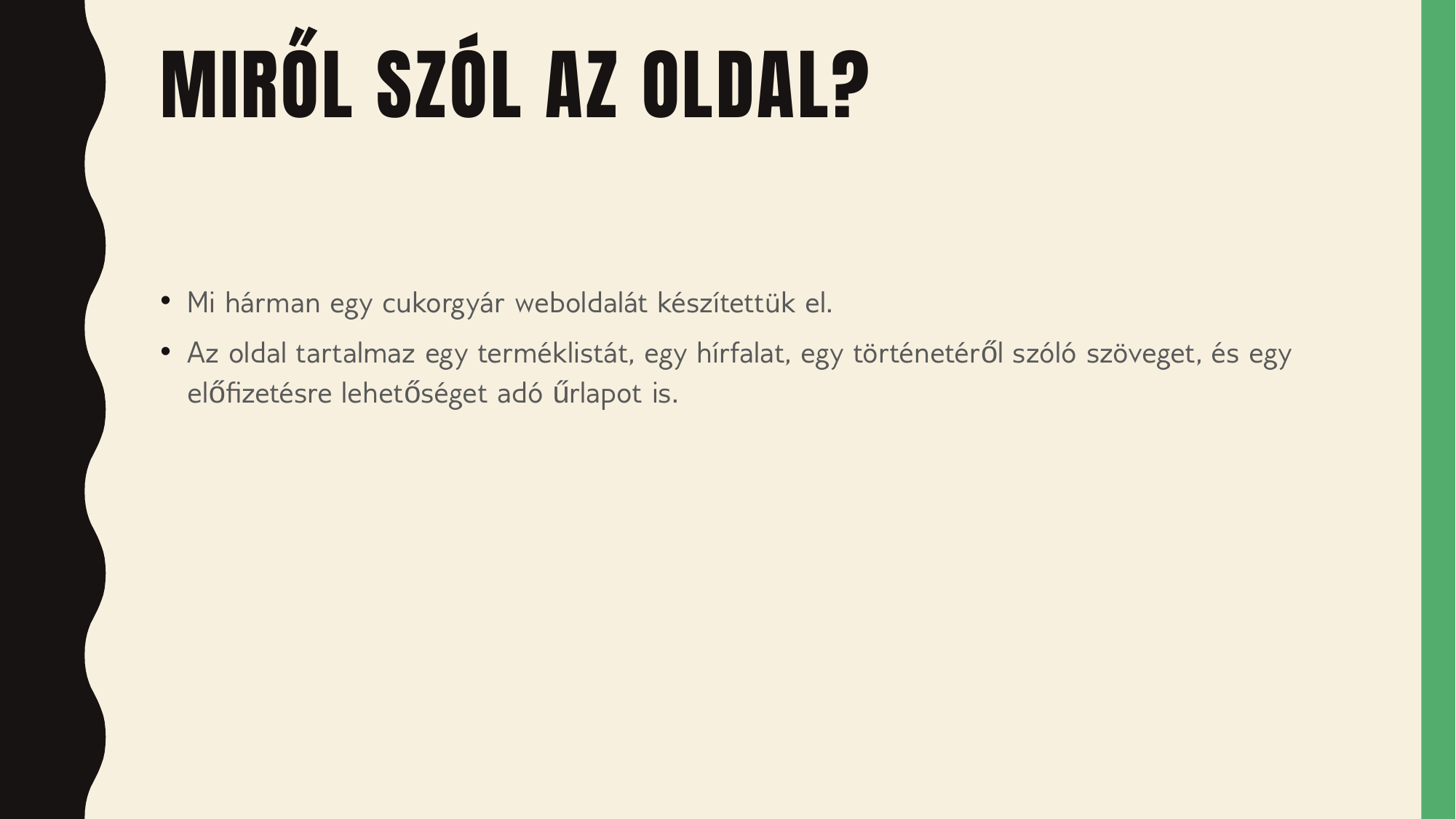

# Miről szól az oldal?
Mi hárman egy cukorgyár weboldalát készítettük el.
Az oldal tartalmaz egy terméklistát, egy hírfalat, egy történetéről szóló szöveget, és egy előfizetésre lehetőséget adó űrlapot is.